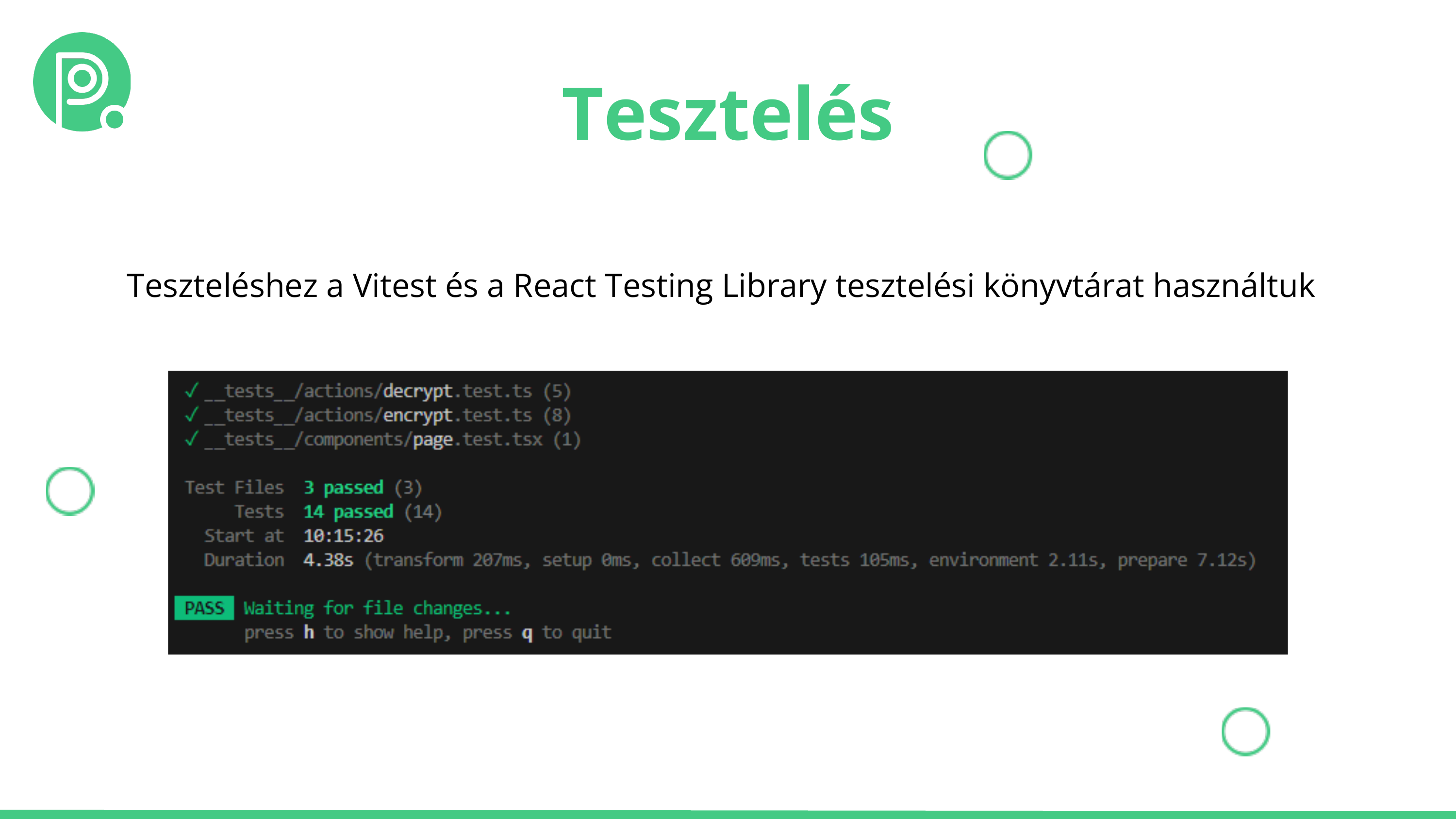

Tesztelés

Teszteléshez a Vitest és a React Testing Library tesztelési könyvtárat használtuk